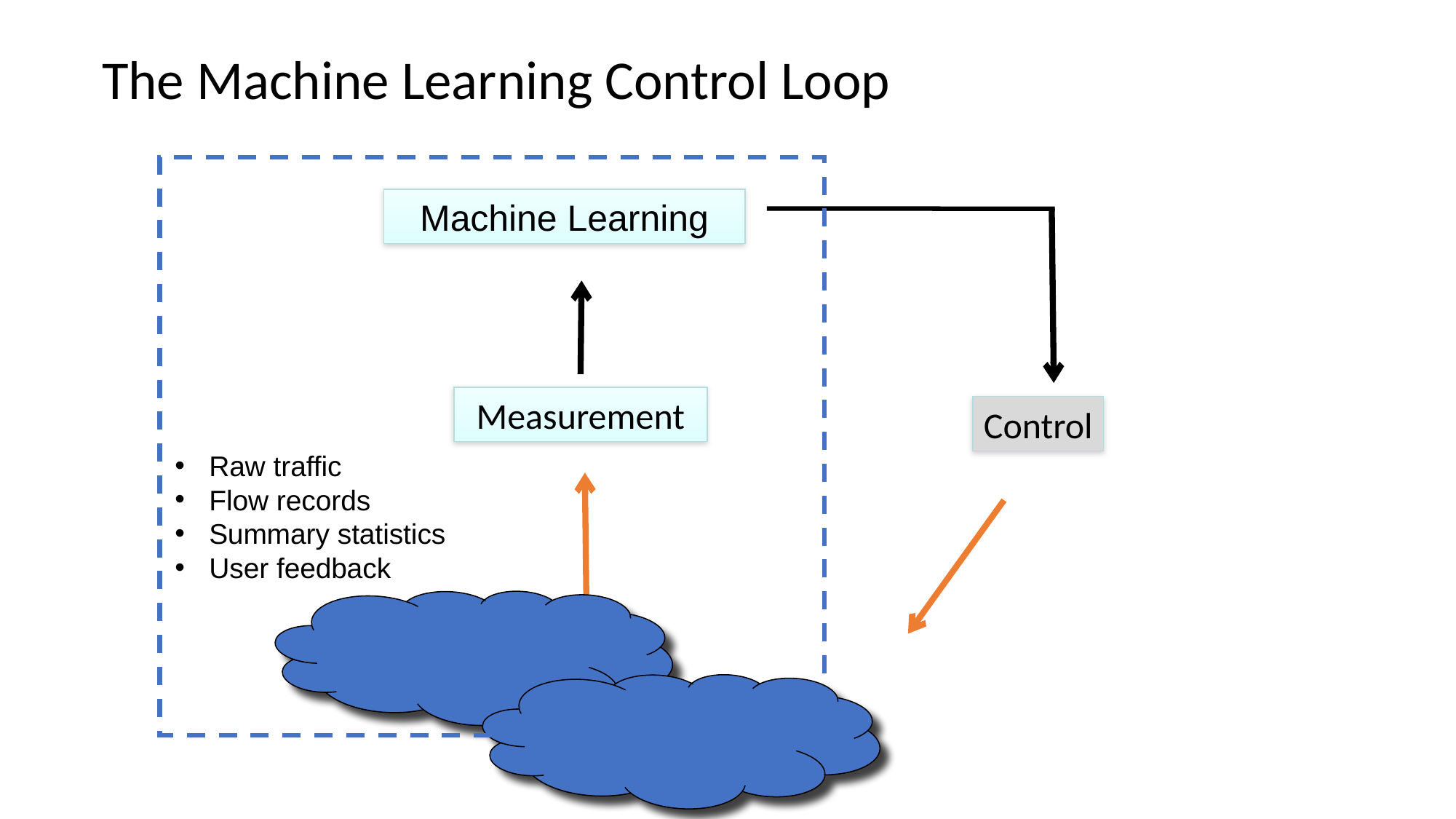

# The Machine Learning Control Loop

Machine Learning

Measurement
Control
Raw traffic
Flow records
Summary statistics
User feedback